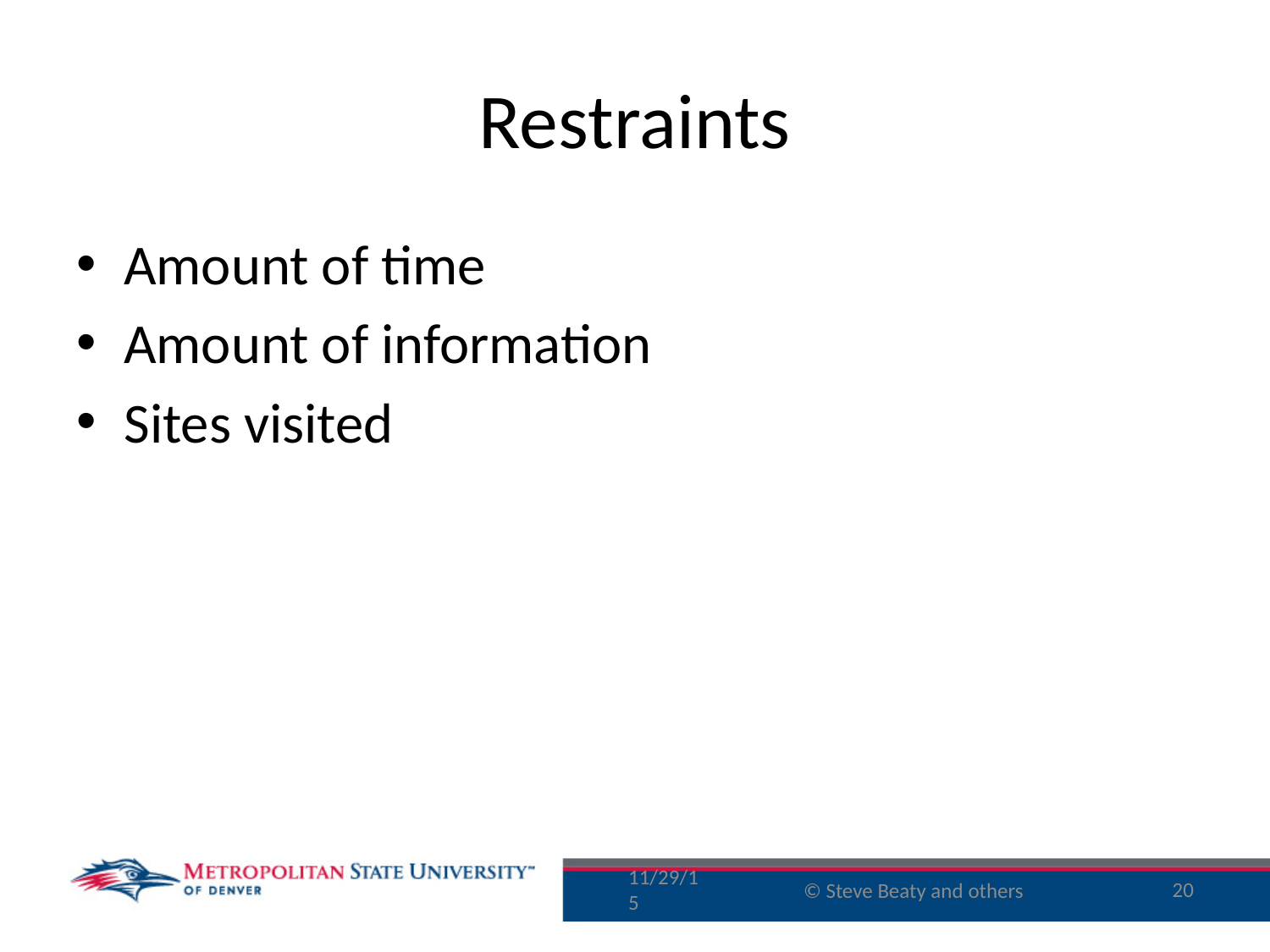

# Restraints
Amount of time
Amount of information
Sites visited
11/29/15
20
© Steve Beaty and others